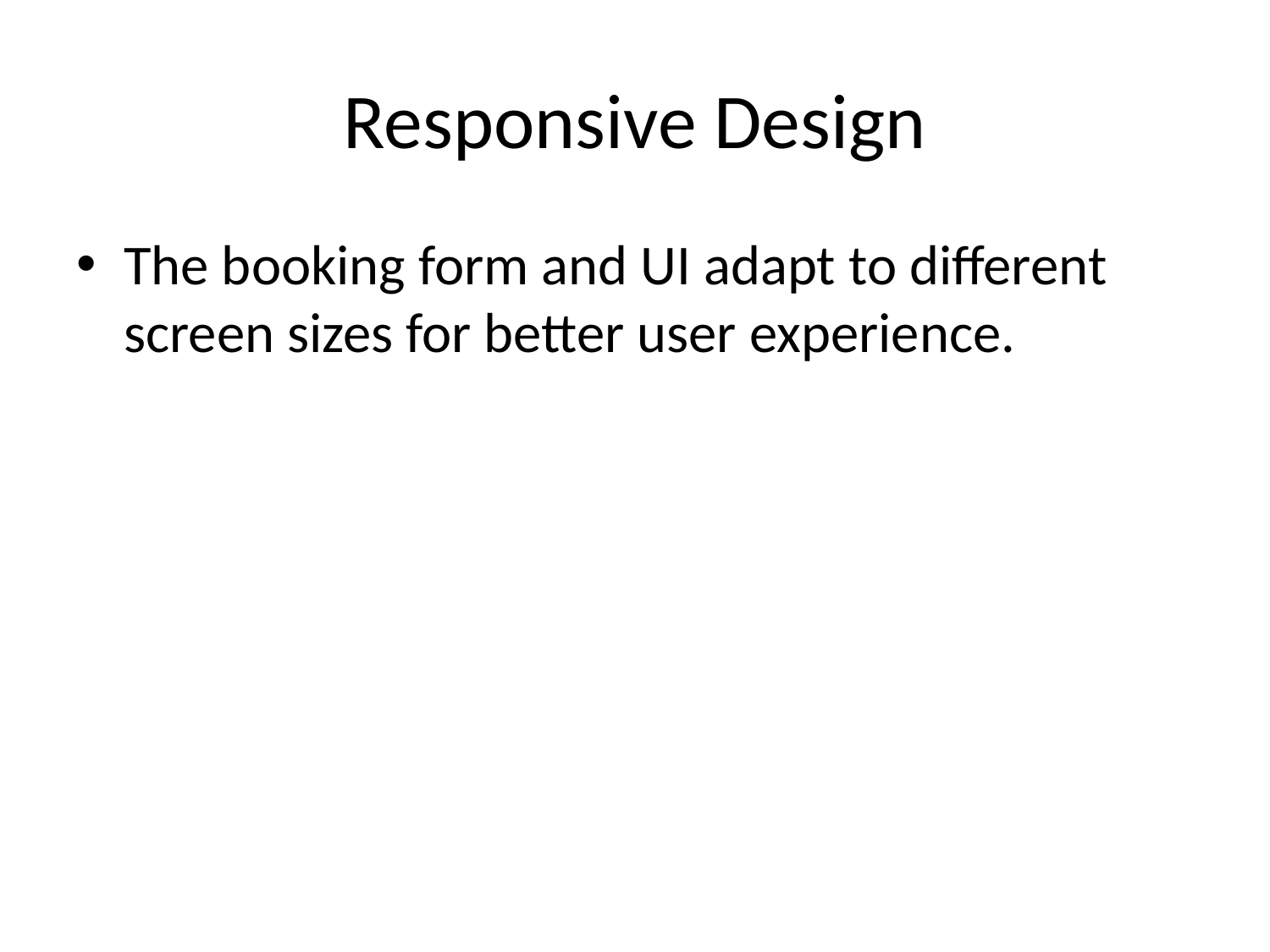

# Responsive Design
The booking form and UI adapt to different screen sizes for better user experience.